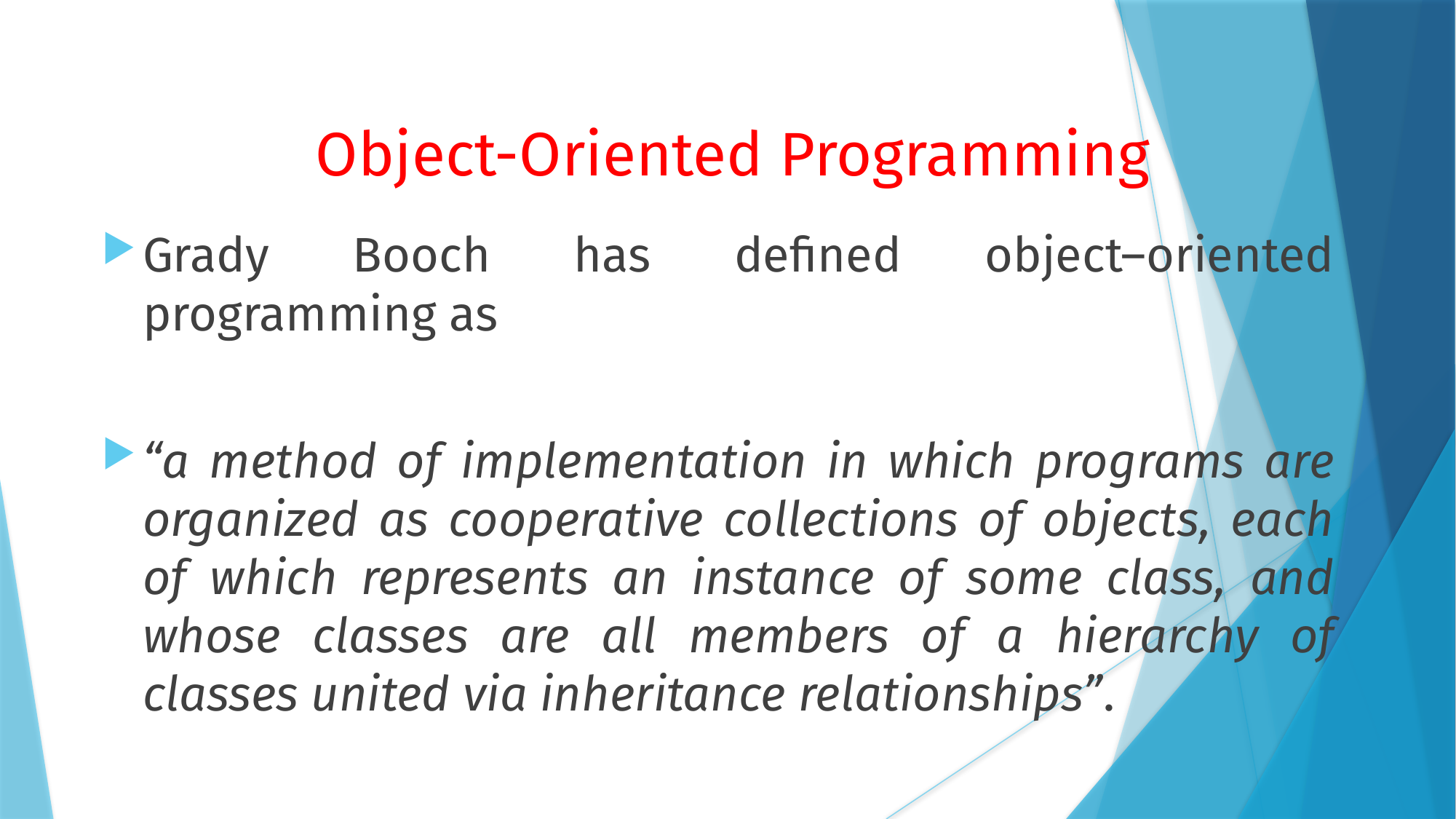

Object-Oriented Programming
Grady Booch has defined object–oriented programming as

“a method of implementation in which programs are organized as cooperative collections of objects, each of which represents an instance of some class, and whose classes are all members of a hierarchy of classes united via inheritance relationships”.